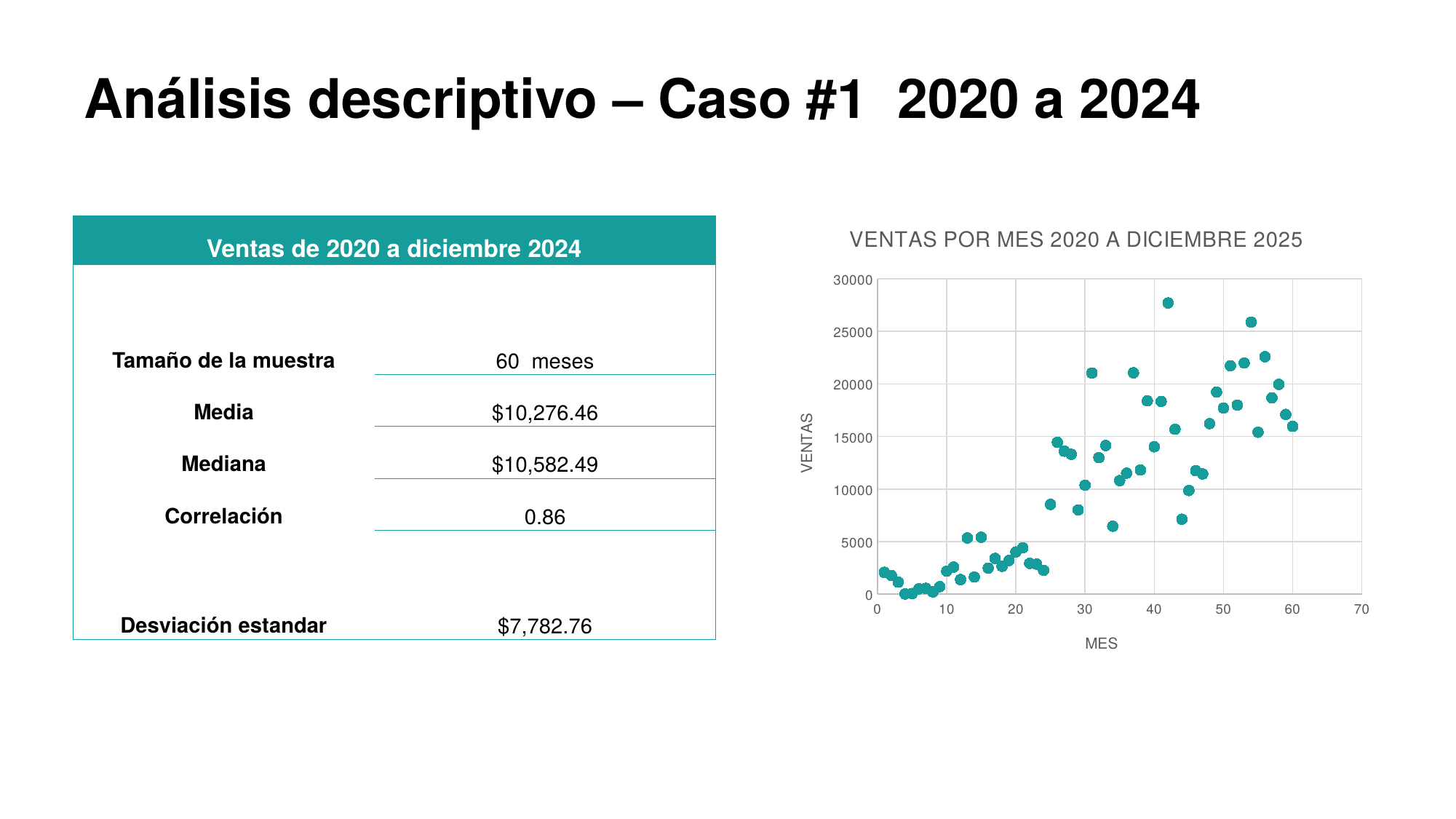

# Análisis descriptivo – Caso #1  2020 a 2024

### Chart: VENTAS POR MES 2020 A DICIEMBRE 2025

| Category | VENTAS |
|---|---|
| Ventas de 2020 a diciembre 2024 |  |
| --- | --- |
| Tamaño de la muestra | 60 meses |
| Media | $10,276.46 |
| Mediana | $10,582.49 |
| Correlación | 0.86 |
| Desviación estandar | $7,782.76 |